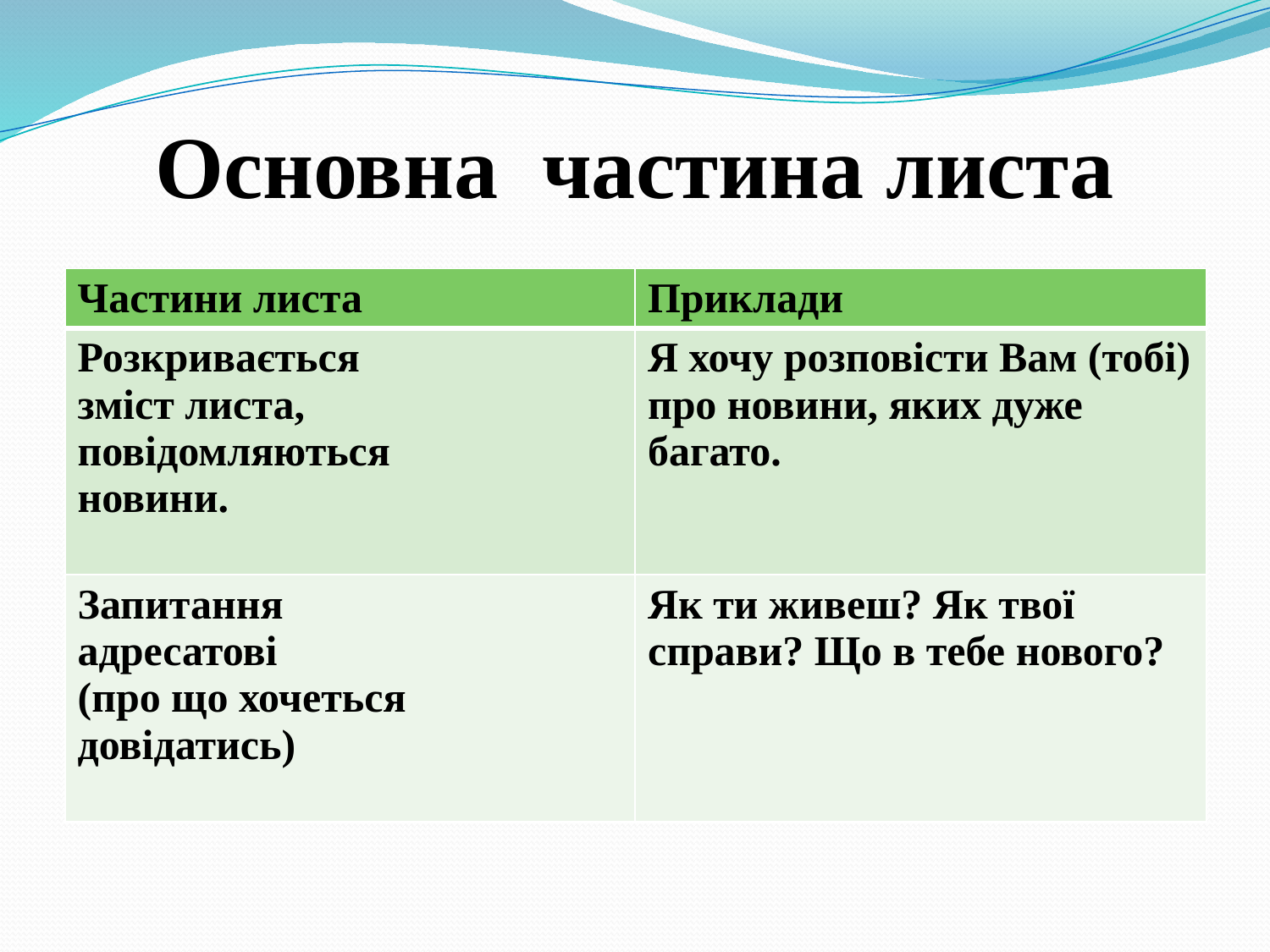

# Основна  частина листа
| Частини листа | Приклади |
| --- | --- |
| Розкривається зміст листа, повідомляються новини. | Я хочу розповісти Вам (тобі) про новини, яких дуже багато. |
| Запитання адресатові (про що хочеться довідатись) | Як ти живеш? Як твої справи? Що в тебе нового? |